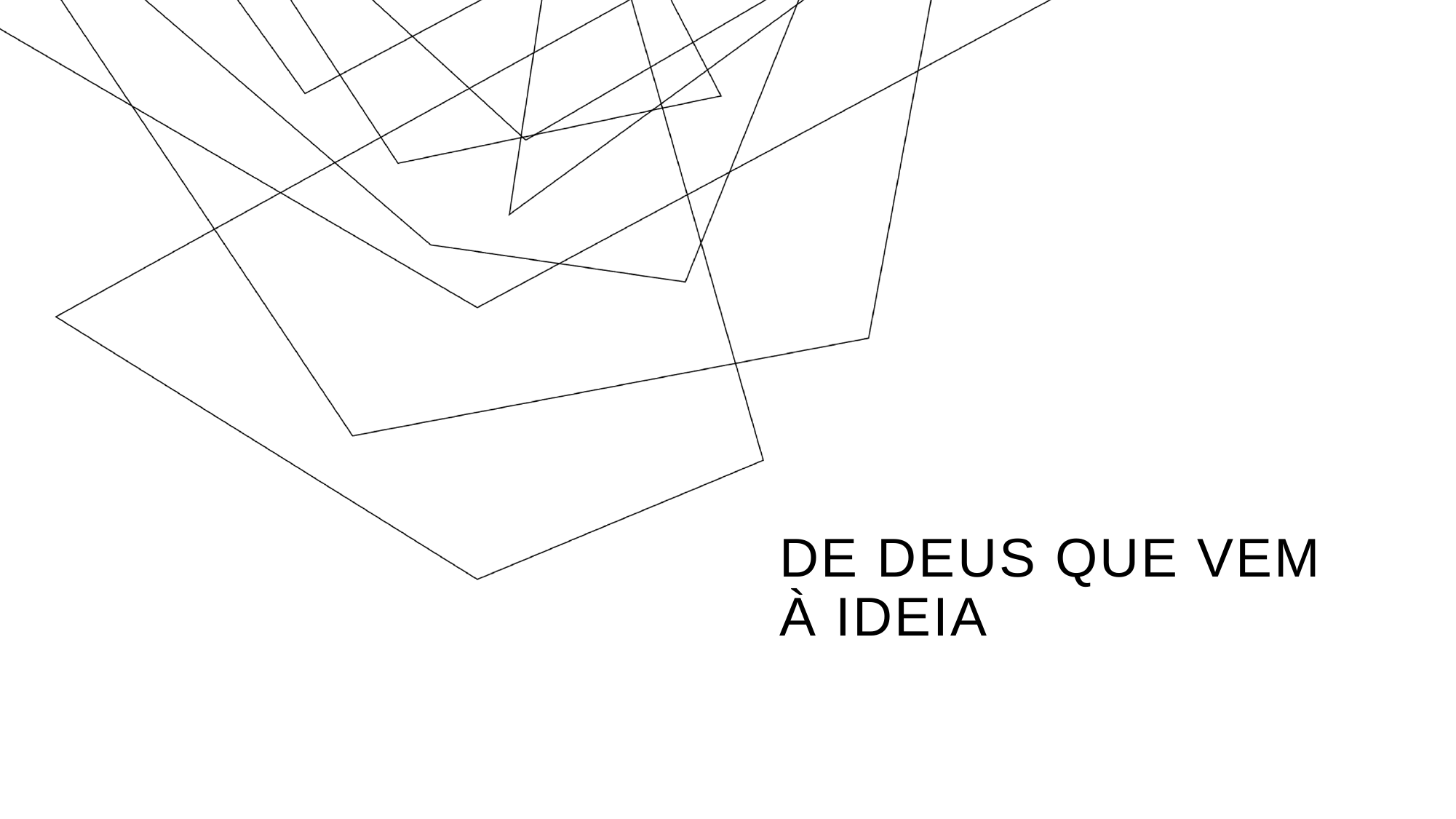

# De Deus que vem à ideia